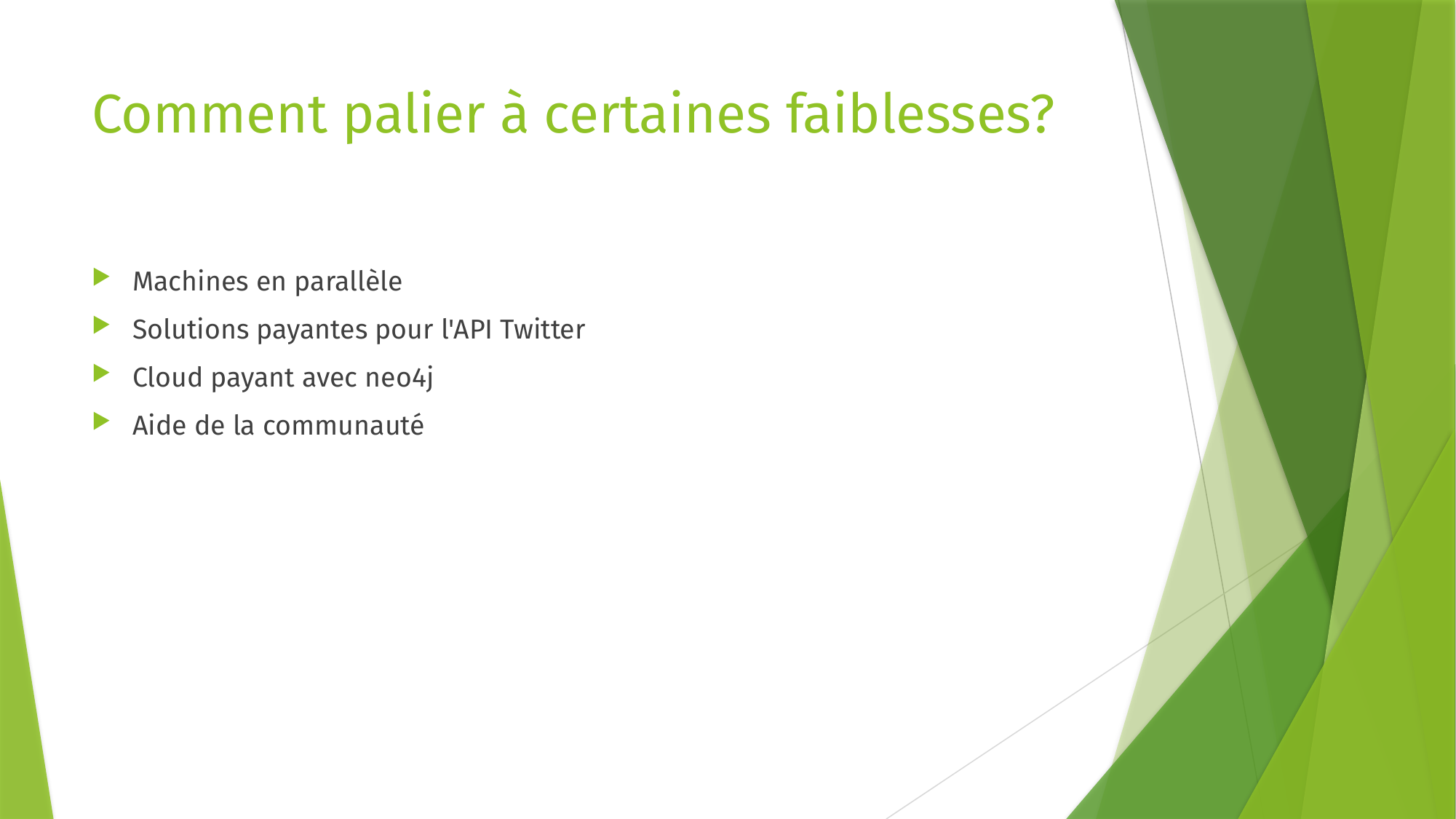

# Comment palier à certaines faiblesses?
Machines en parallèle
Solutions payantes pour l'API Twitter
Cloud payant avec neo4j
Aide de la communauté